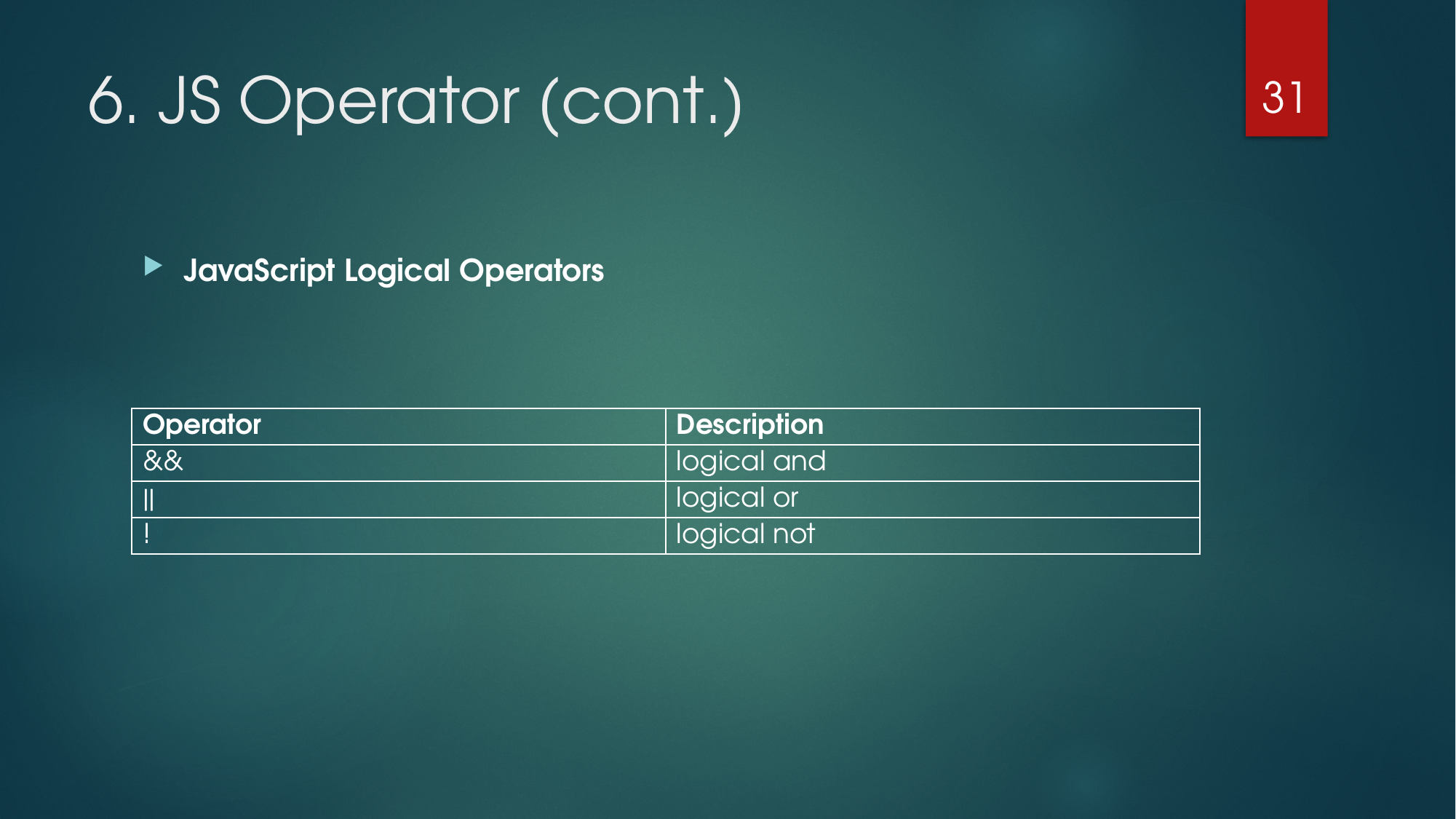

31
# 6. JS Operator (cont.)
JavaScript Logical Operators

| Operator | Description |
| --- | --- |
| && | logical and |
| || | logical or |
| ! | logical not |